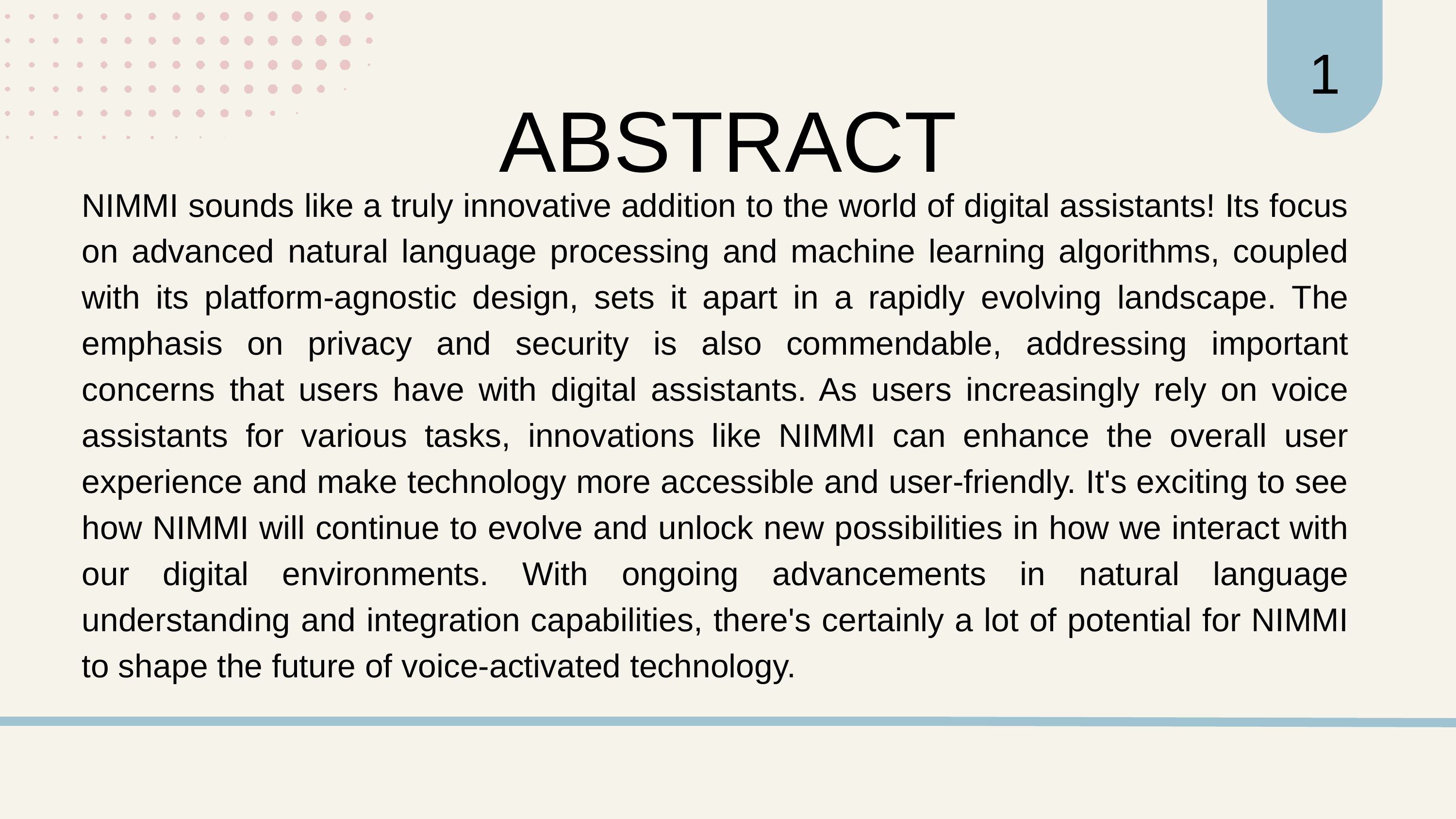

1

ABSTRACT
NIMMI sounds like a truly innovative addition to the world of digital assistants! Its focus on advanced natural language processing and machine learning algorithms, coupled with its platform-agnostic design, sets it apart in a rapidly evolving landscape. The emphasis on privacy and security is also commendable, addressing important concerns that users have with digital assistants. As users increasingly rely on voice assistants for various tasks, innovations like NIMMI can enhance the overall user experience and make technology more accessible and user-friendly. It's exciting to see how NIMMI will continue to evolve and unlock new possibilities in how we interact with our digital environments. With ongoing advancements in natural language understanding and integration capabilities, there's certainly a lot of potential for NIMMI to shape the future of voice-activated technology.